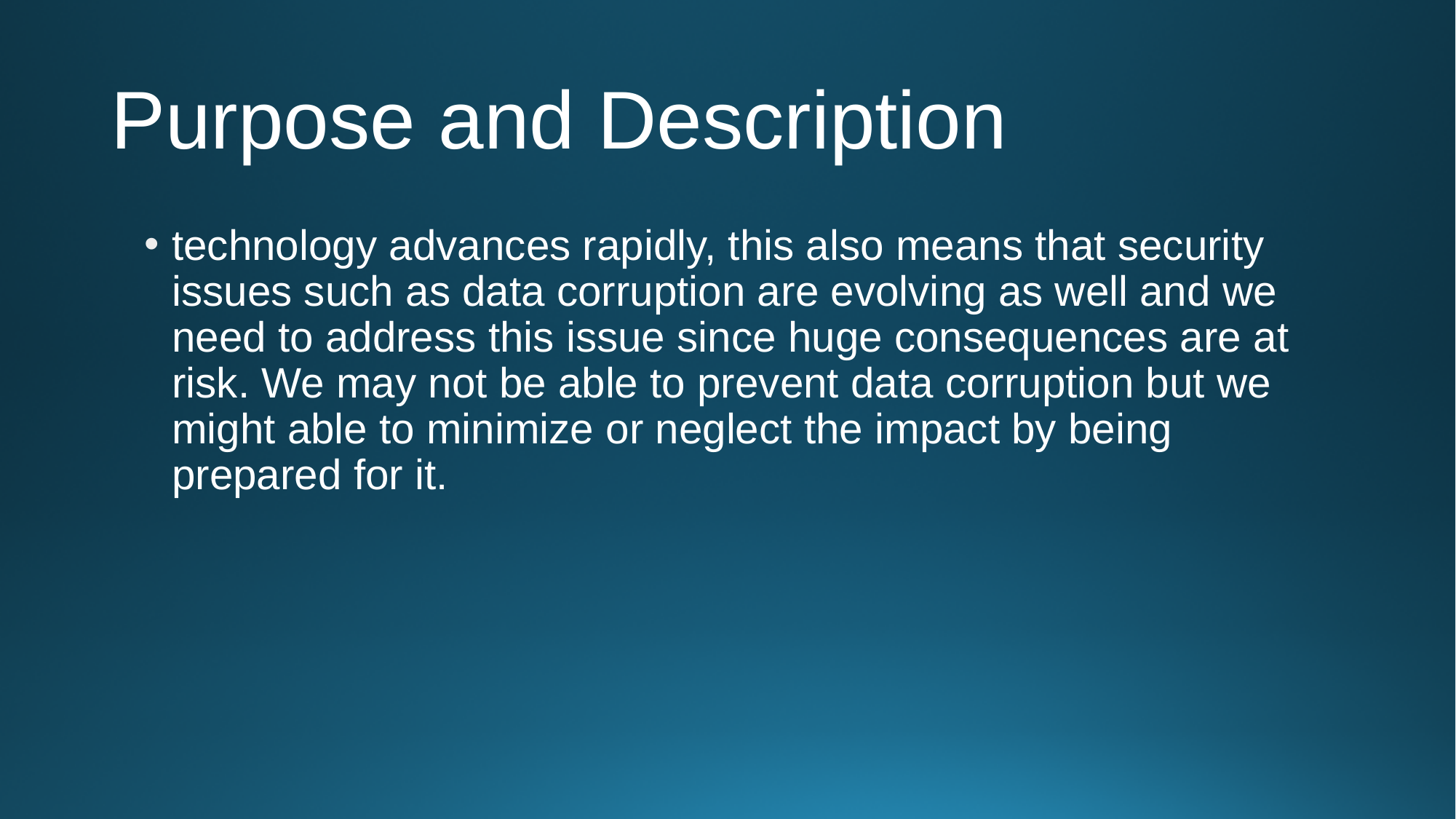

# Purpose and Description
technology advances rapidly, this also means that security issues such as data corruption are evolving as well and we need to address this issue since huge consequences are at risk. We may not be able to prevent data corruption but we might able to minimize or neglect the impact by being prepared for it.